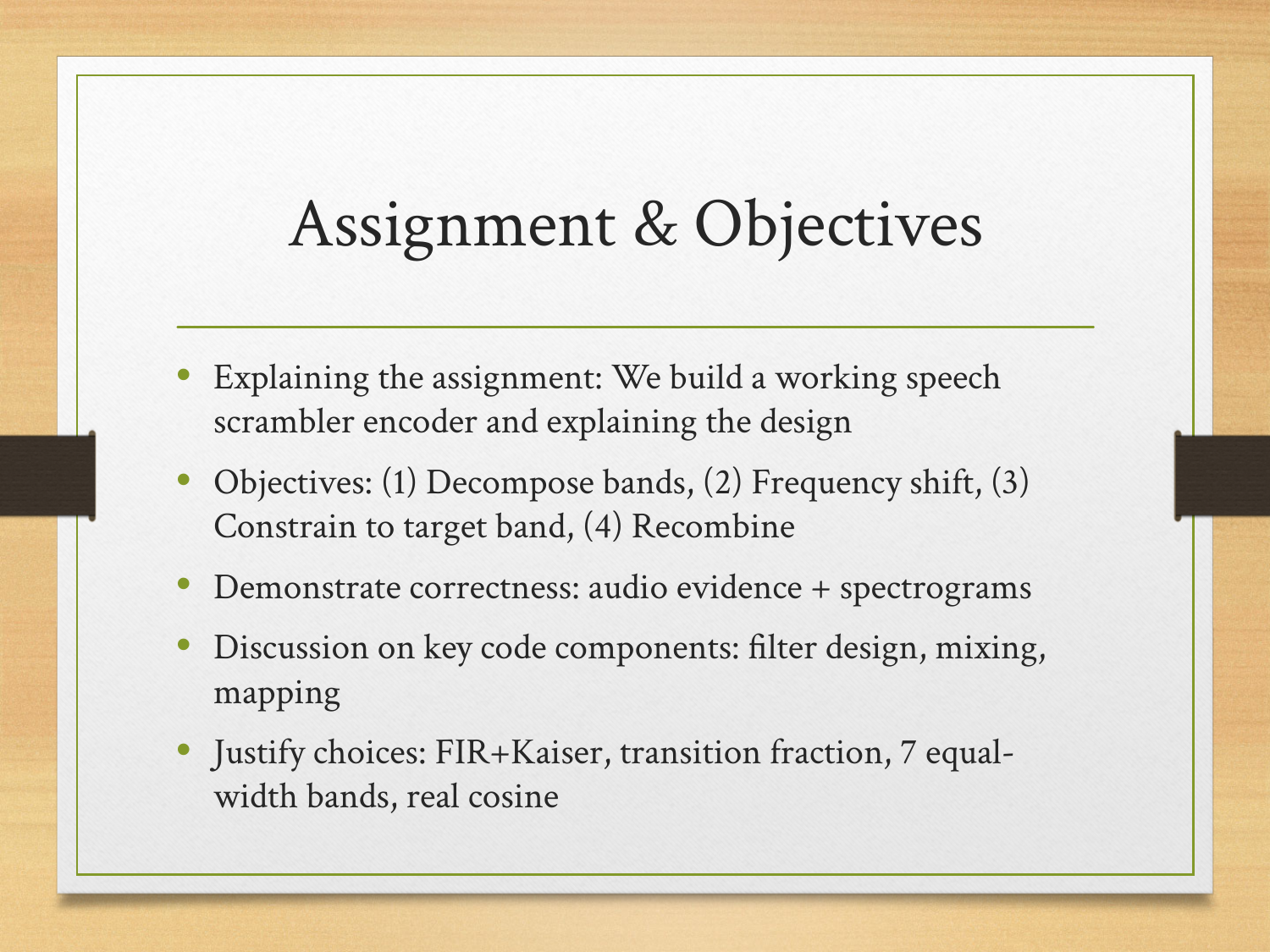

# Assignment & Objectives
Explaining the assignment: We build a working speech scrambler encoder and explaining the design
Objectives: (1) Decompose bands, (2) Frequency shift, (3) Constrain to target band, (4) Recombine
Demonstrate correctness: audio evidence + spectrograms
Discussion on key code components: filter design, mixing, mapping
Justify choices: FIR+Kaiser, transition fraction, 7 equal-width bands, real cosine